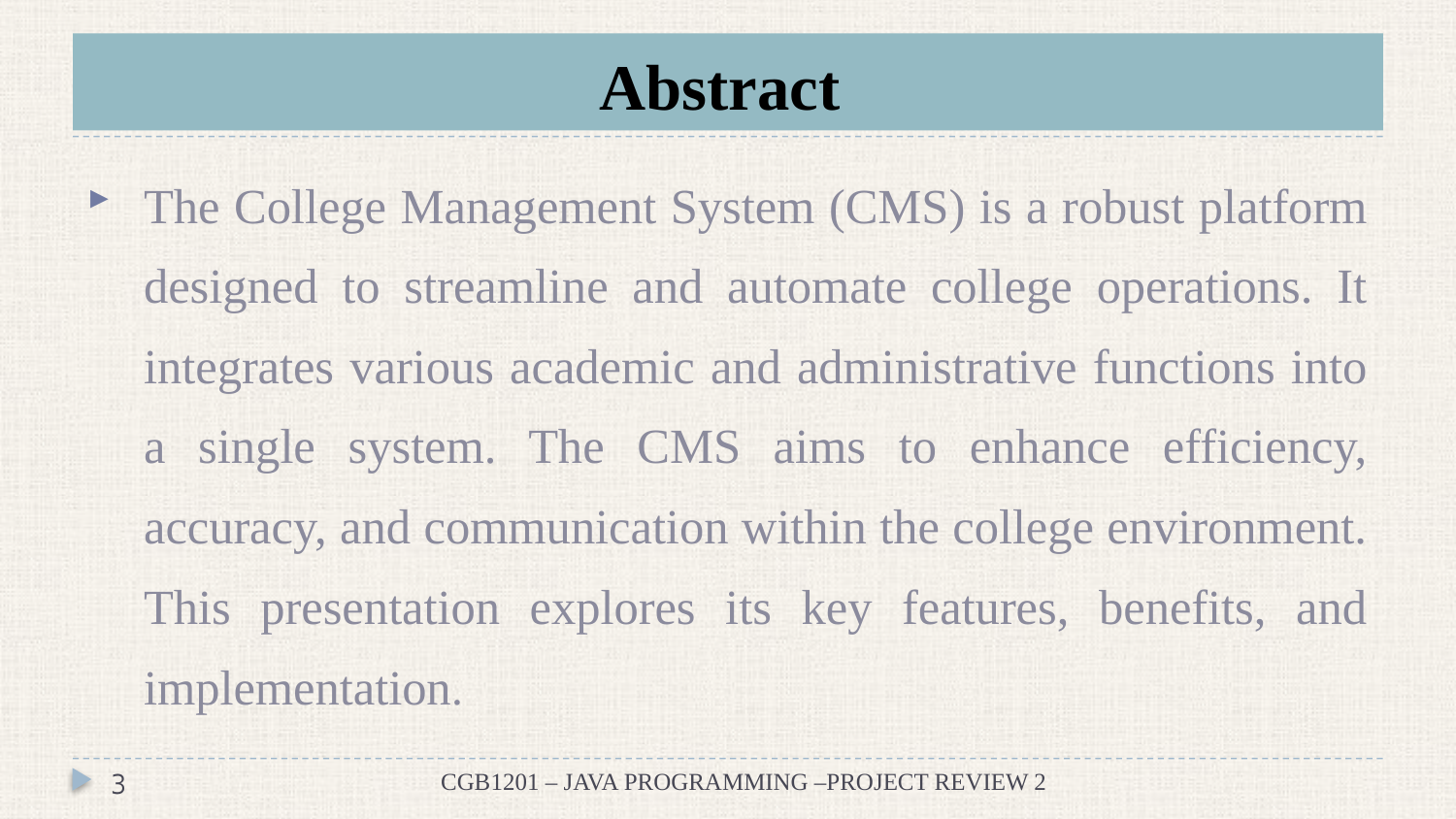

# Abstract
The College Management System (CMS) is a robust platform designed to streamline and automate college operations. It integrates various academic and administrative functions into a single system. The CMS aims to enhance efficiency, accuracy, and communication within the college environment. This presentation explores its key features, benefits, and implementation.
3
CGB1201 – JAVA PROGRAMMING –PROJECT REVIEW 2